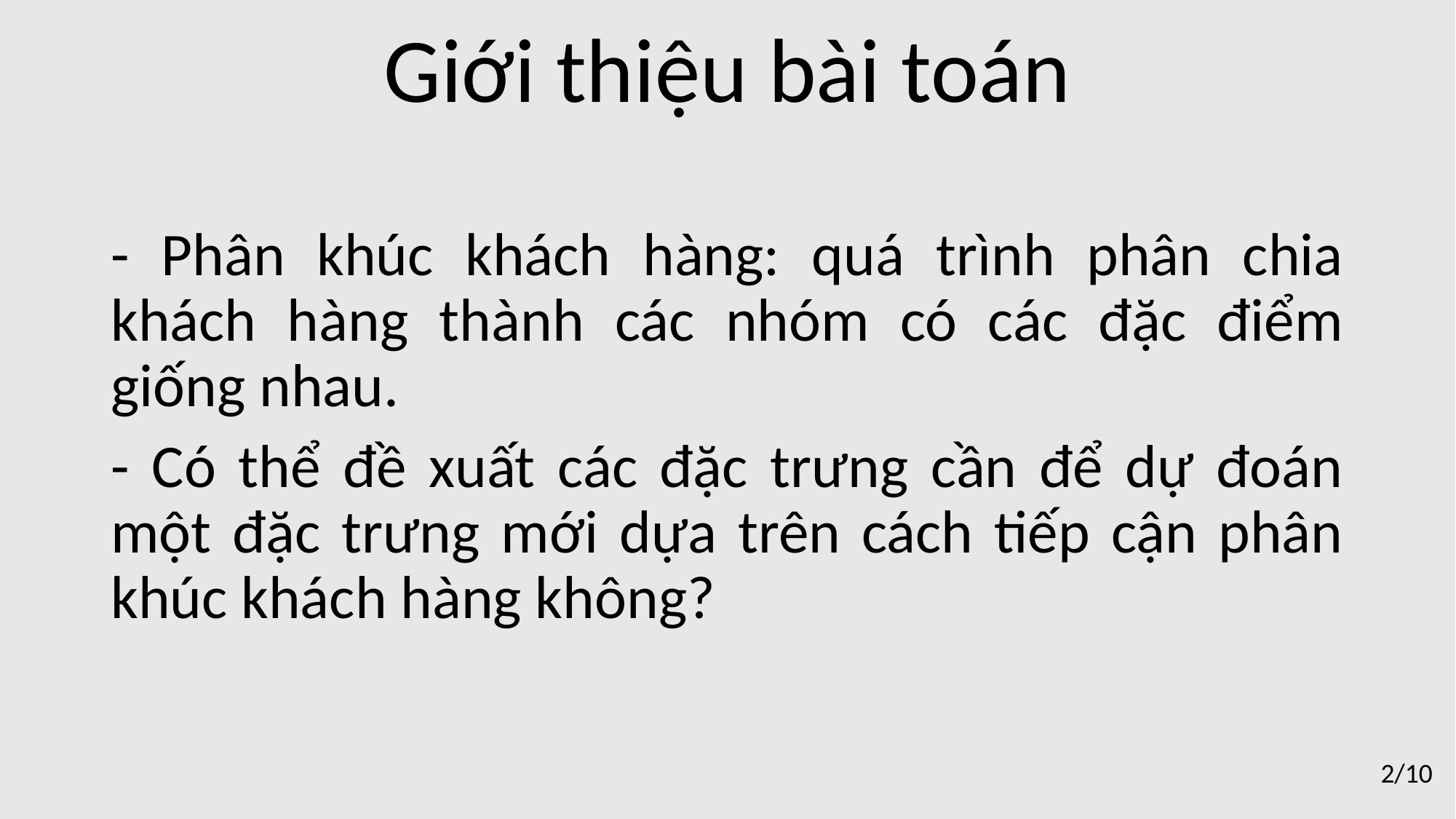

Giới thiệu bài toán
- Phân khúc khách hàng: quá trình phân chia khách hàng thành các nhóm có các đặc điểm giống nhau.
- Có thể đề xuất các đặc trưng cần để dự đoán một đặc trưng mới dựa trên cách tiếp cận phân khúc khách hàng không?
2/10